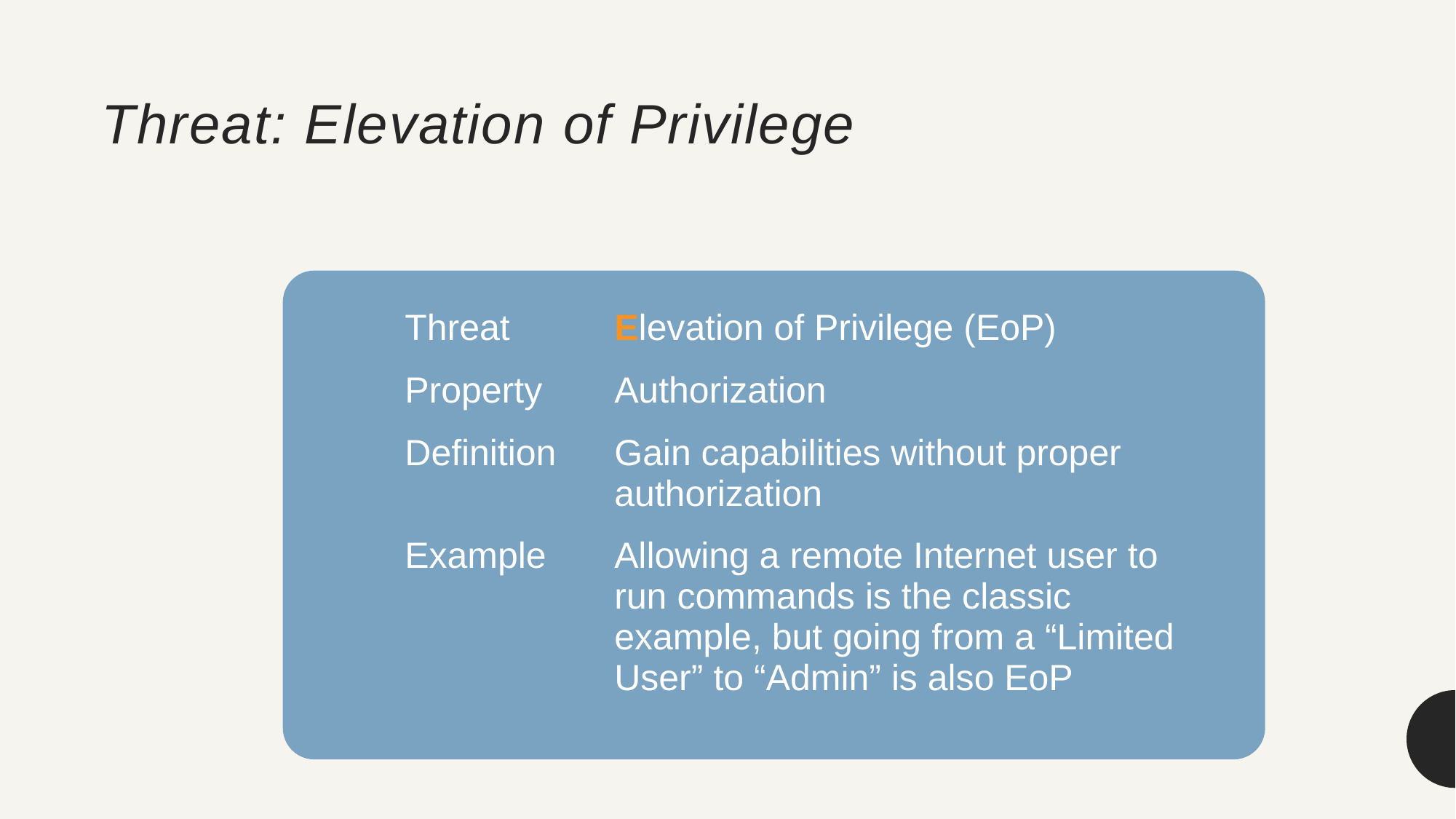

# Threat: Elevation of Privilege

| Threat | Elevation of Privilege (EoP) |
| --- | --- |
| Property | Authorization |
| Definition | Gain capabilities without proper authorization |
| Example | Allowing a remote Internet user to run commands is the classic example, but going from a “Limited User” to “Admin” is also EoP |